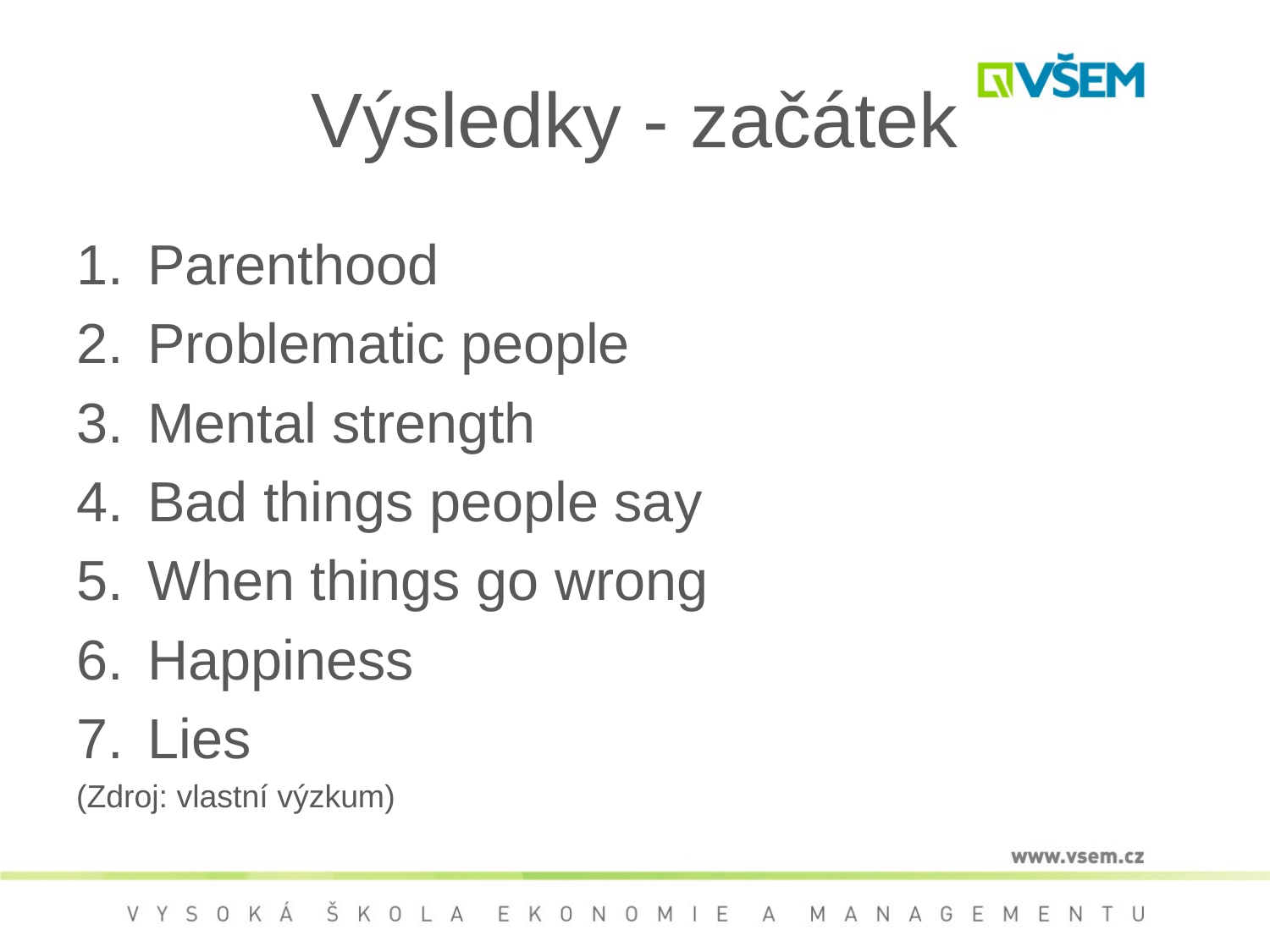

# Výsledky - začátek
Parenthood
Problematic people
Mental strength
Bad things people say
When things go wrong
Happiness
Lies
(Zdroj: vlastní výzkum)